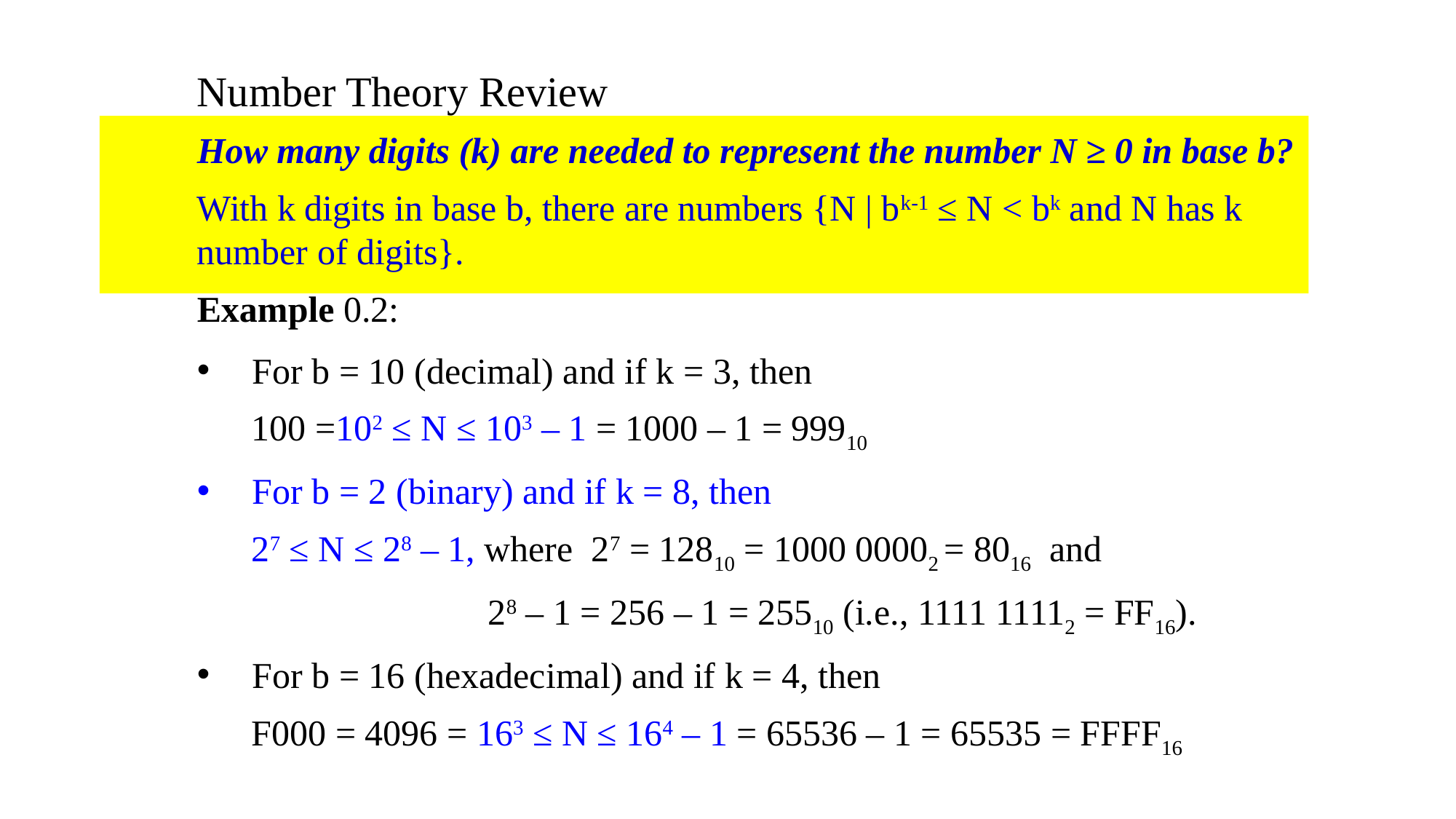

Number Theory Review
How many digits (k) are needed to represent the number N ≥ 0 in base b?
With k digits in base b, there are numbers {N | bk-1 ≤ N < bk and N has k number of digits}.
Example 0.2:
For b = 10 (decimal) and if k = 3, then
      100 =102 ≤ N ≤ 103 – 1 = 1000 – 1 = 99910
For b = 2 (binary) and if k = 8, then
      27 ≤ N ≤ 28 – 1, where  27 = 12810 = 1000 00002 = 8016  and
      		        28 – 1 = 256 – 1 = 25510 (i.e., 1111 11112 = FF16).
For b = 16 (hexadecimal) and if k = 4, then
      F000 = 4096 = 163 ≤ N ≤ 164 – 1 = 65536 – 1 = 65535 = FFFF16